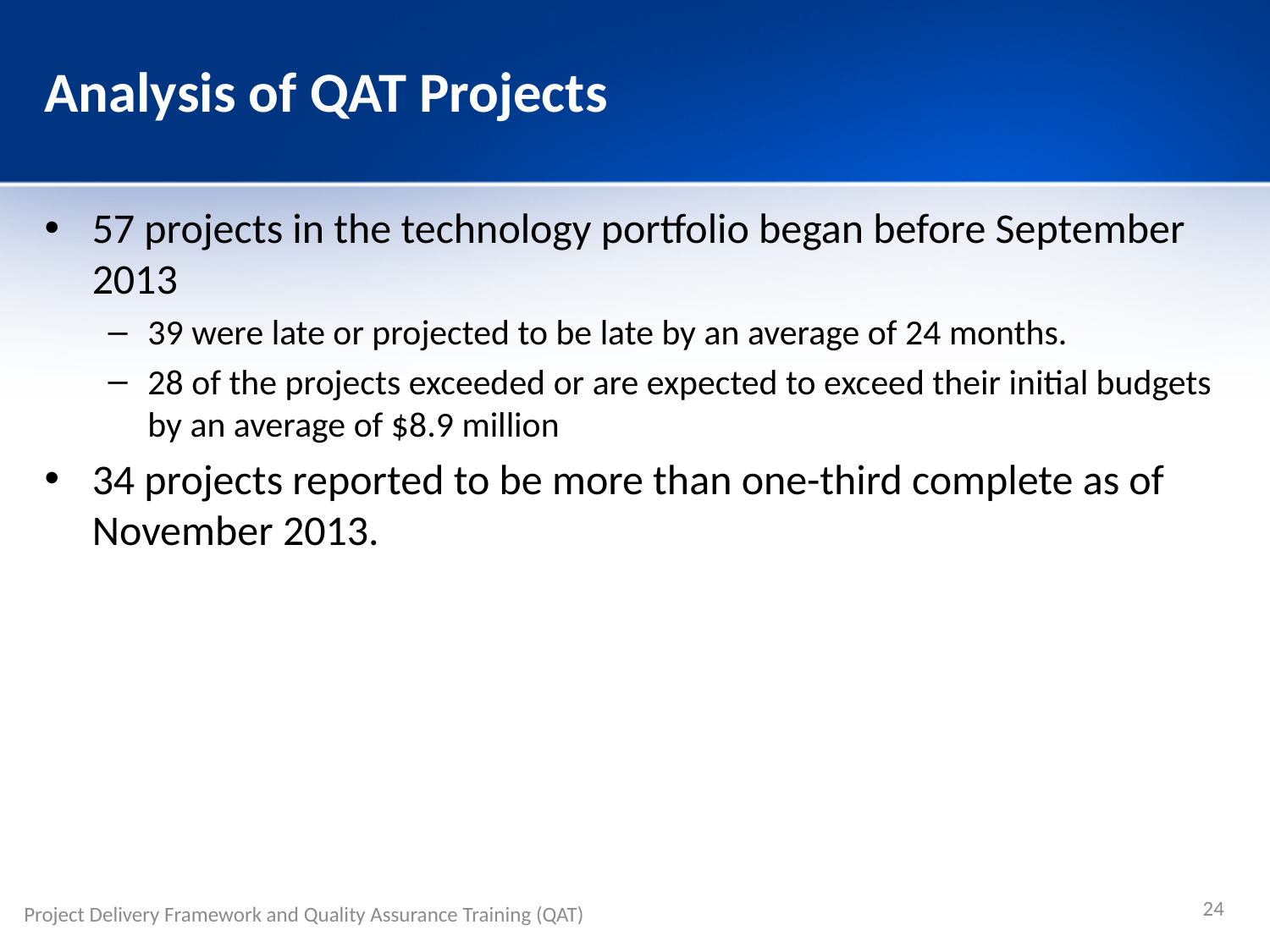

# Analysis of QAT Projects
57 projects in the technology portfolio began before September 2013
39 were late or projected to be late by an average of 24 months.
28 of the projects exceeded or are expected to exceed their initial budgets by an average of $8.9 million
34 projects reported to be more than one-third complete as of November 2013.
24
Project Delivery Framework and Quality Assurance Training (QAT)